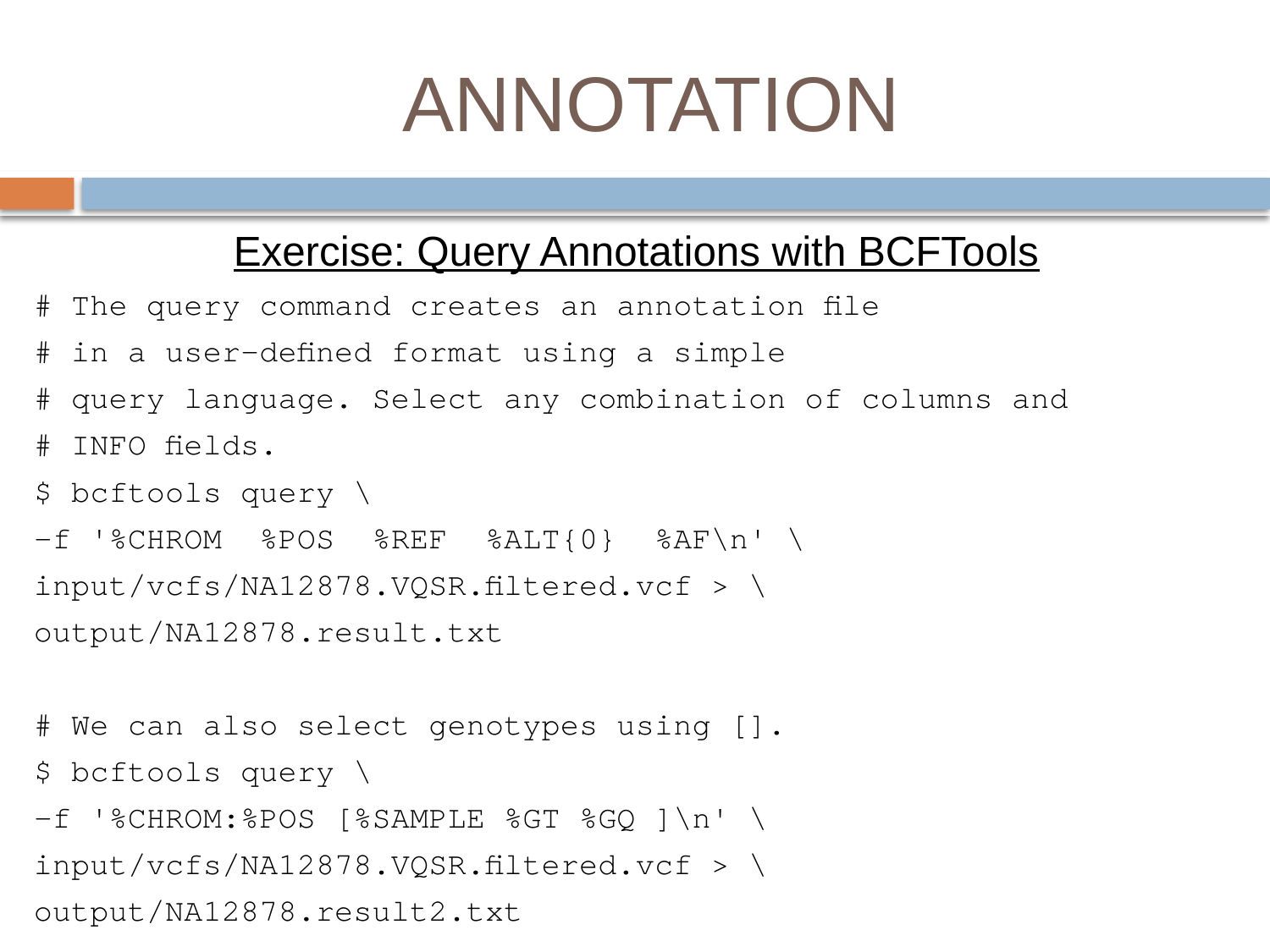

# ANNOTATION
Exercise: Query Annotations with BCFTools
# The query command creates an annotation file
# in a user-defined format using a simple
# query language. Select any combination of columns and
# INFO fields.
$ bcftools query \
-f '%CHROM  %POS  %REF  %ALT{0}  %AF\n' \
input/vcfs/NA12878.VQSR.filtered.vcf > \
output/NA12878.result.txt

# We can also select genotypes using [].
$ bcftools query \
-f '%CHROM:%POS [%SAMPLE %GT %GQ ]\n' \
input/vcfs/NA12878.VQSR.filtered.vcf > \
output/NA12878.result2.txt